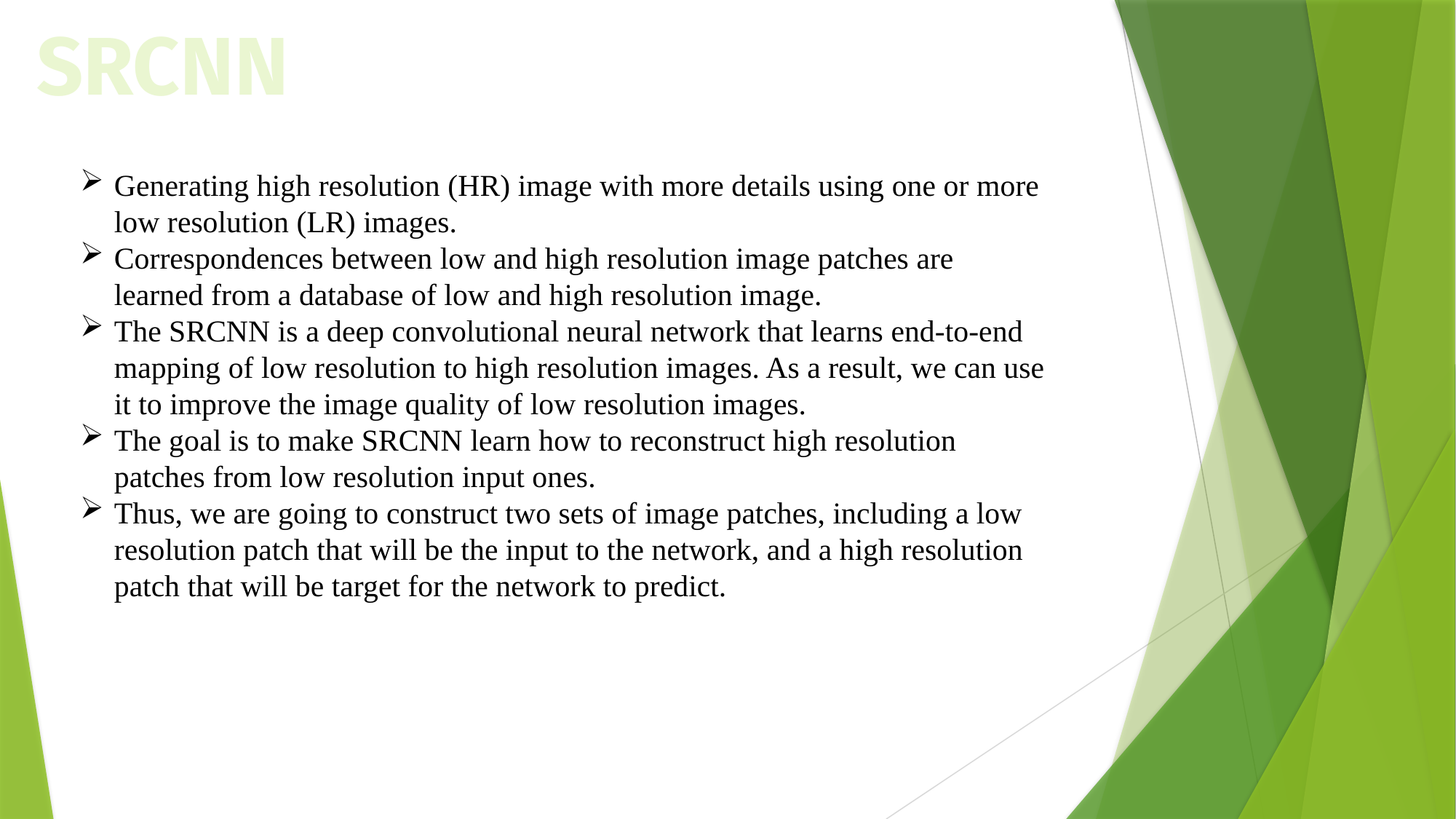

SRCNN
Generating high resolution (HR) image with more details using one or more low resolution (LR) images.
Correspondences between low and high resolution image patches are learned from a database of low and high resolution image.
The SRCNN is a deep convolutional neural network that learns end-to-end mapping of low resolution to high resolution images. As a result, we can use it to improve the image quality of low resolution images.
The goal is to make SRCNN learn how to reconstruct high resolution patches from low resolution input ones.
Thus, we are going to construct two sets of image patches, including a low resolution patch that will be the input to the network, and a high resolution patch that will be target for the network to predict.